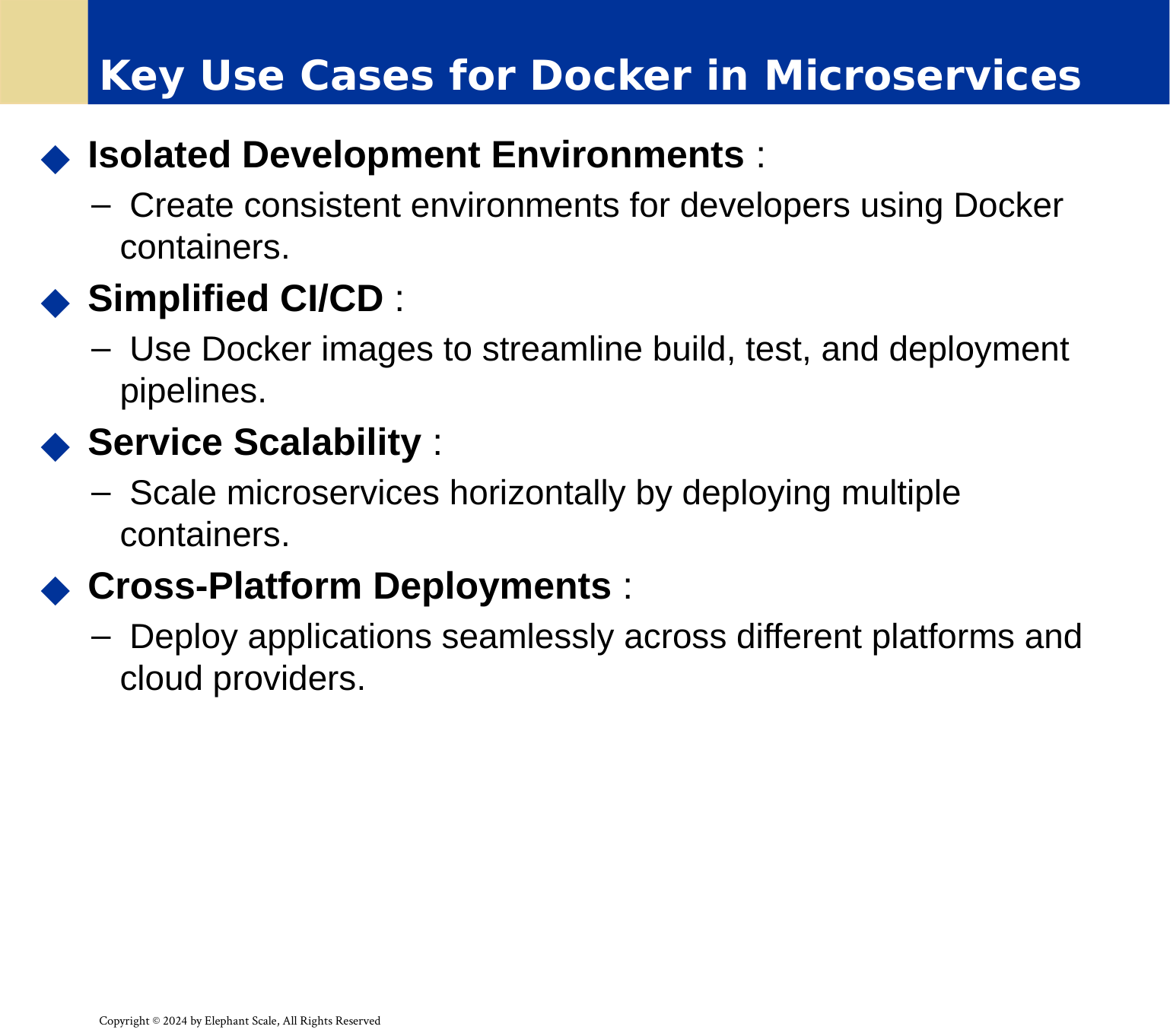

# Key Use Cases for Docker in Microservices
 Isolated Development Environments :
 Create consistent environments for developers using Docker containers.
 Simplified CI/CD :
 Use Docker images to streamline build, test, and deployment pipelines.
 Service Scalability :
 Scale microservices horizontally by deploying multiple containers.
 Cross-Platform Deployments :
 Deploy applications seamlessly across different platforms and cloud providers.
Copyright © 2024 by Elephant Scale, All Rights Reserved